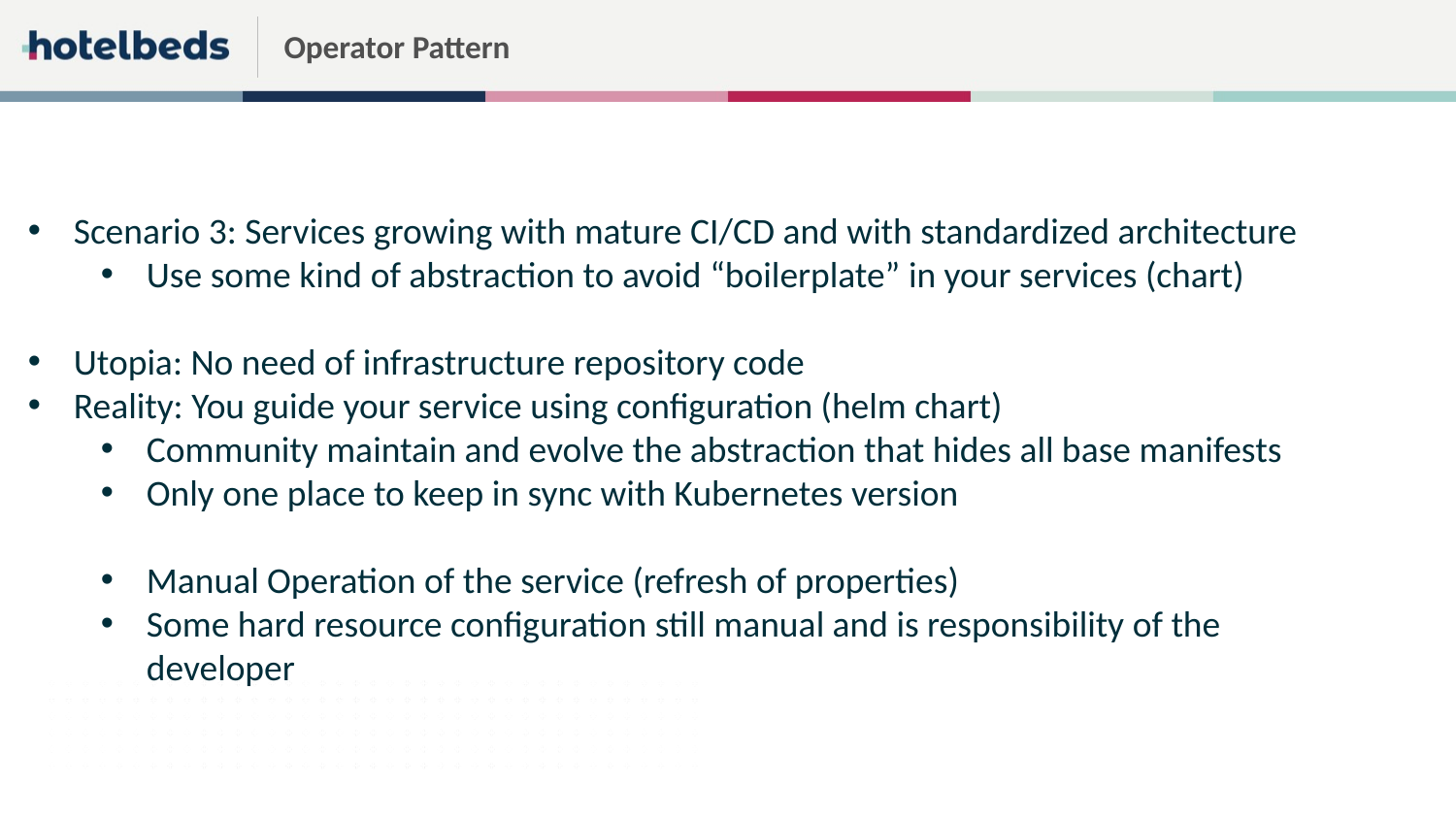

# Operator Pattern
Scenario 3: Services growing with mature CI/CD and with standardized architecture
Use some kind of abstraction to avoid “boilerplate” in your services (chart)

Utopia: No need of infrastructure repository code
Reality: You guide your service using configuration (helm chart)
Community maintain and evolve the abstraction that hides all base manifests
Only one place to keep in sync with Kubernetes version

Manual Operation of the service (refresh of properties)
Some hard resource configuration still manual and is responsibility of the developer